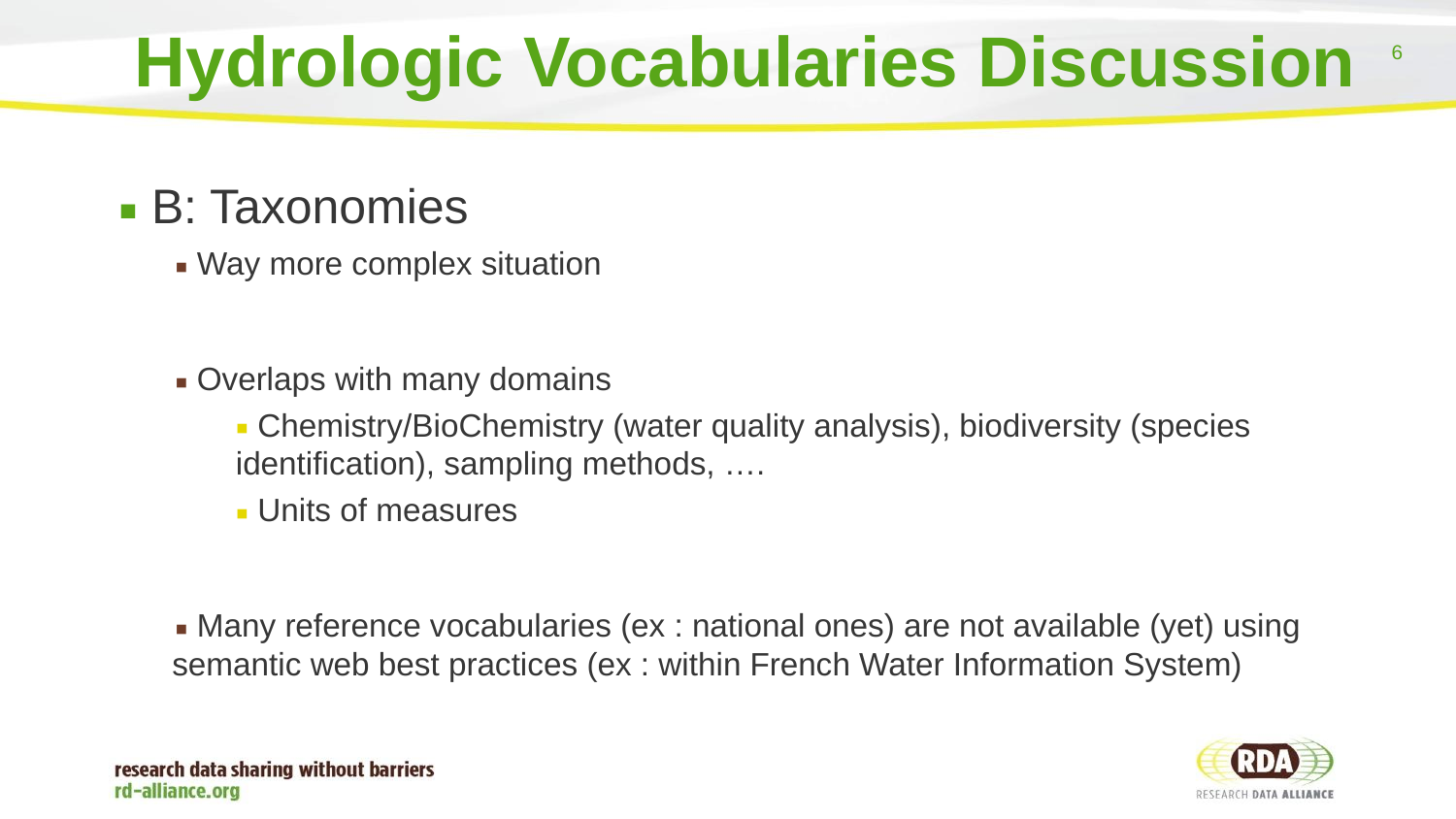

# Hydrologic Vocabularies Discussion
 B: Taxonomies
 Way more complex situation

 Overlaps with many domains
 Chemistry/BioChemistry (water quality analysis), biodiversity (species identification), sampling methods, ….
 Units of measures

 Many reference vocabularies (ex : national ones) are not available (yet) using semantic web best practices (ex : within French Water Information System)